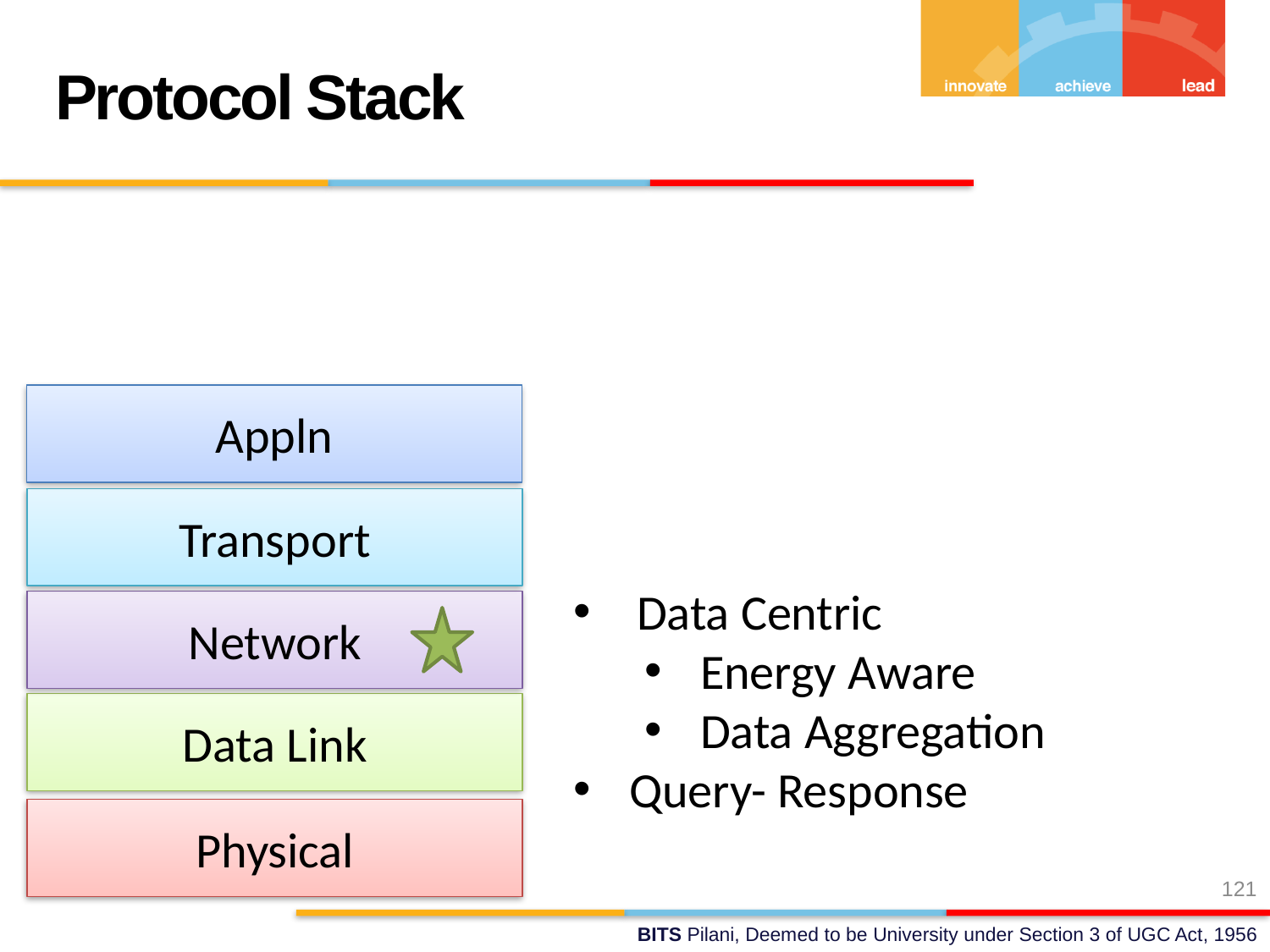

Protocol Stack
Appln
Transport
Data Centric
Energy Aware
Data Aggregation
Query- Response

Network

Data Link
Physical
121